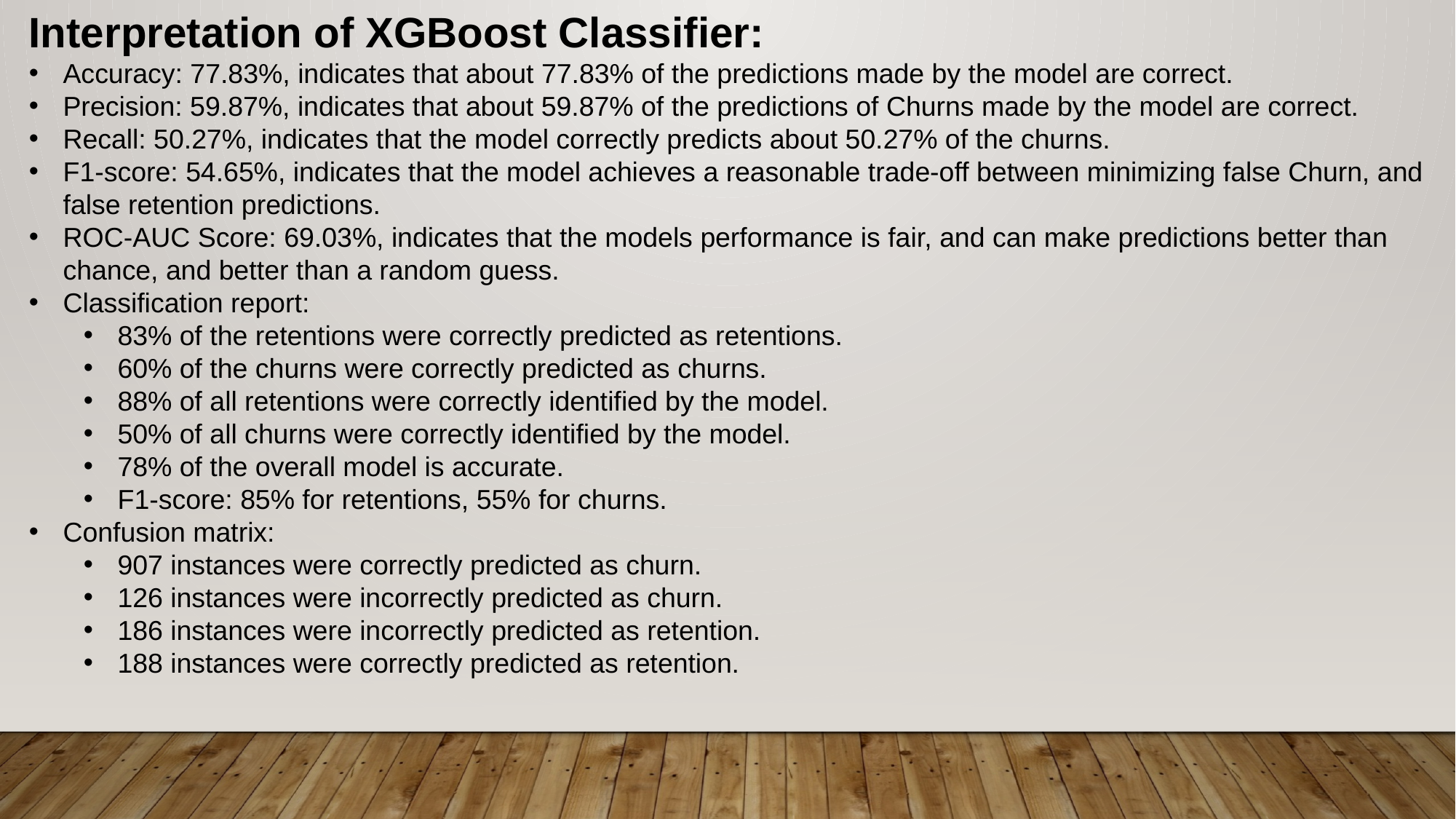

Interpretation of XGBoost Classifier:
Accuracy: 77.83%, indicates that about 77.83% of the predictions made by the model are correct.
Precision: 59.87%, indicates that about 59.87% of the predictions of Churns made by the model are correct.
Recall: 50.27%, indicates that the model correctly predicts about 50.27% of the churns.
F1-score: 54.65%, indicates that the model achieves a reasonable trade-off between minimizing false Churn, and false retention predictions.
ROC-AUC Score: 69.03%, indicates that the models performance is fair, and can make predictions better than chance, and better than a random guess.
Classification report:
83% of the retentions were correctly predicted as retentions.
60% of the churns were correctly predicted as churns.
88% of all retentions were correctly identified by the model.
50% of all churns were correctly identified by the model.
78% of the overall model is accurate.
F1-score: 85% for retentions, 55% for churns.
Confusion matrix:
907 instances were correctly predicted as churn.
126 instances were incorrectly predicted as churn.
186 instances were incorrectly predicted as retention.
188 instances were correctly predicted as retention.